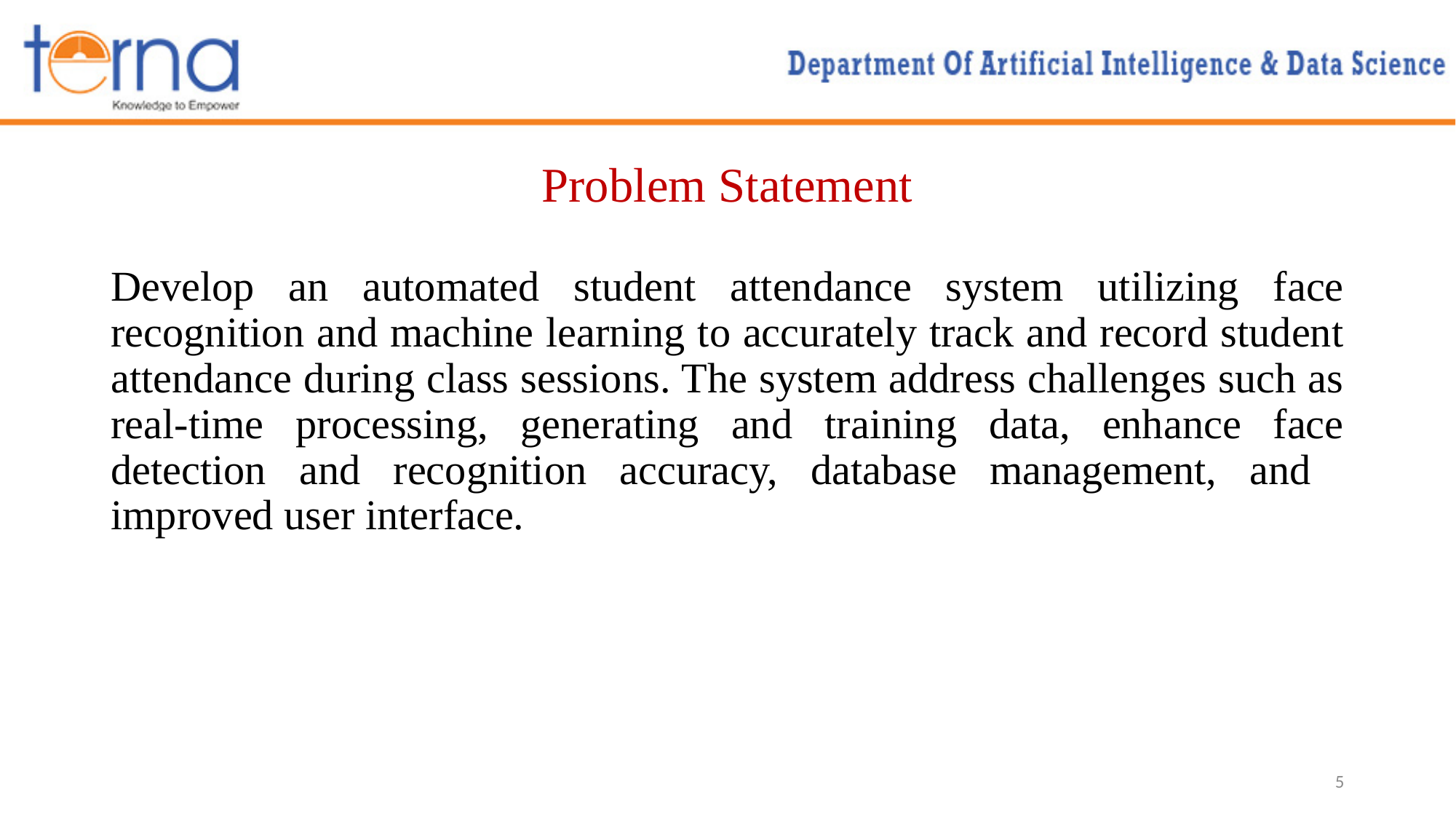

# Problem Statement
Develop an automated student attendance system utilizing face recognition and machine learning to accurately track and record student attendance during class sessions. The system address challenges such as real-time processing, generating and training data, enhance face detection and recognition accuracy, database management, and  improved user interface.
5